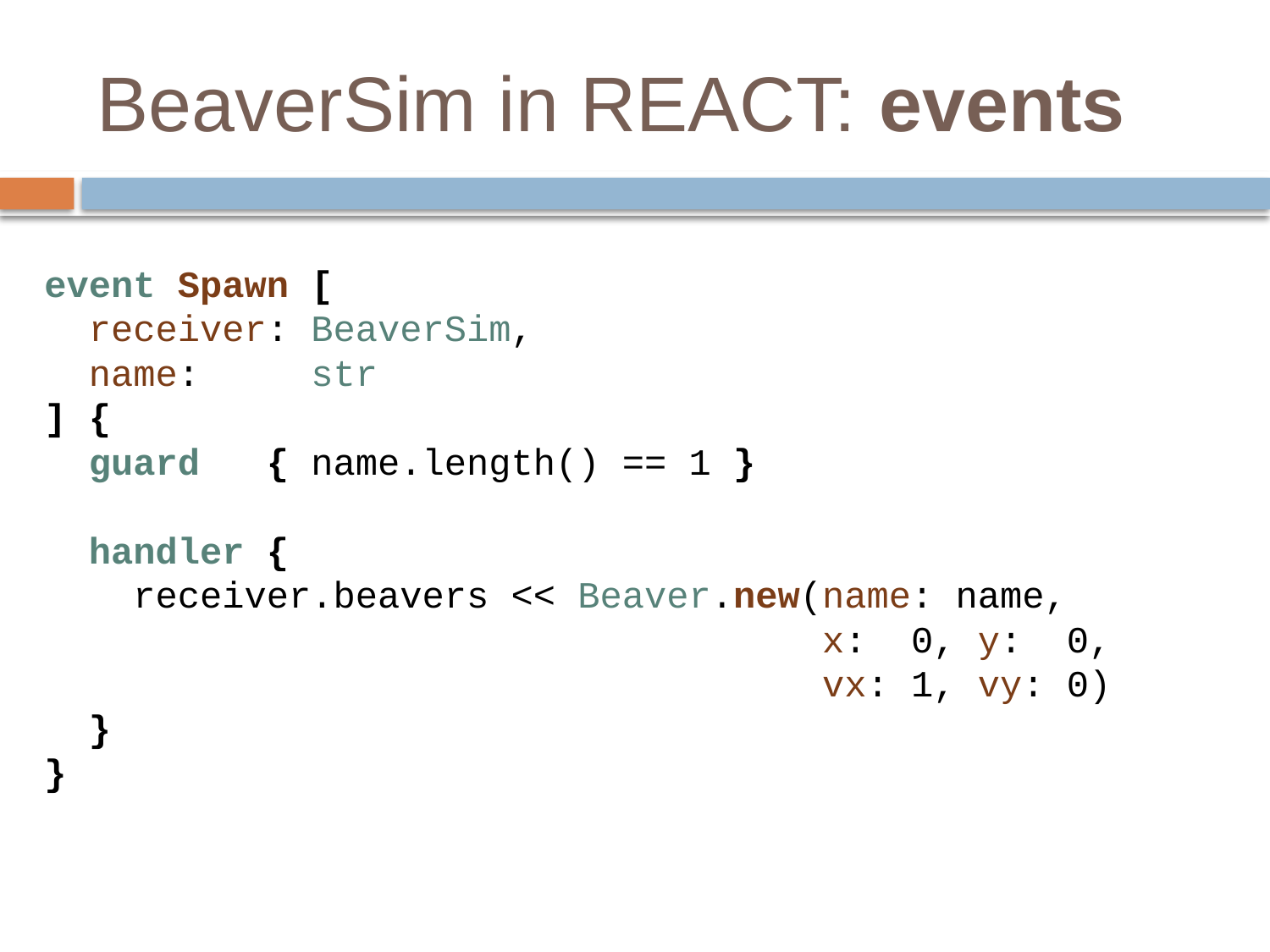

# BeaverSim in REACT: events
event Spawn [
  receiver: BeaverSim,
  name:     str
] {
  guard   { name.length() == 1 }
  handler {
    receiver.beavers << Beaver.new(name: name,
                                   x:  0, y:  0,
                                   vx: 1, vy: 0)
  }
}